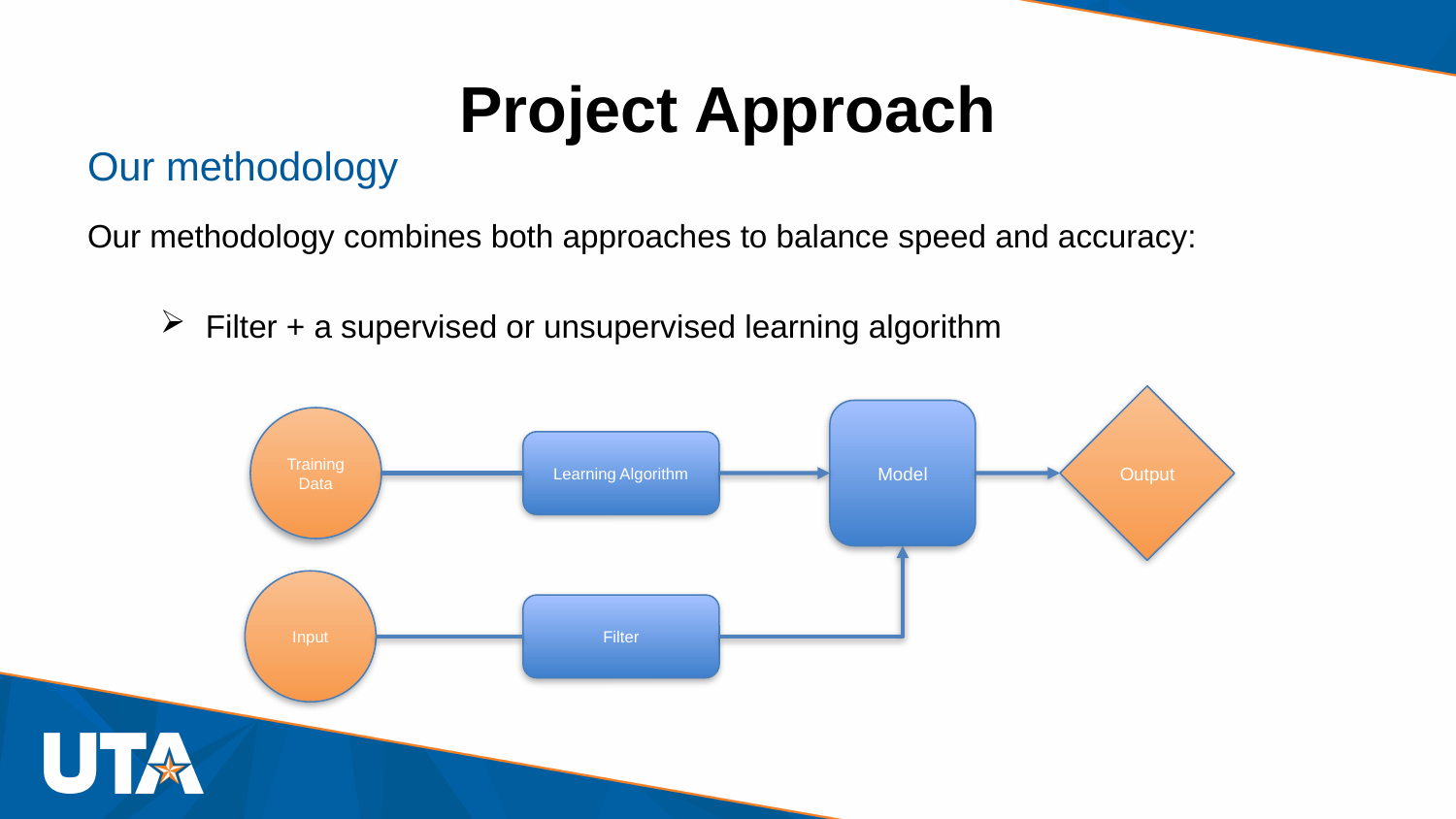

# Project Approach
Our methodology
Our methodology combines both approaches to balance speed and accuracy:

Filter + a supervised or unsupervised learning algorithm

Output
Model
Training Data
Learning Algorithm
Input
Filter